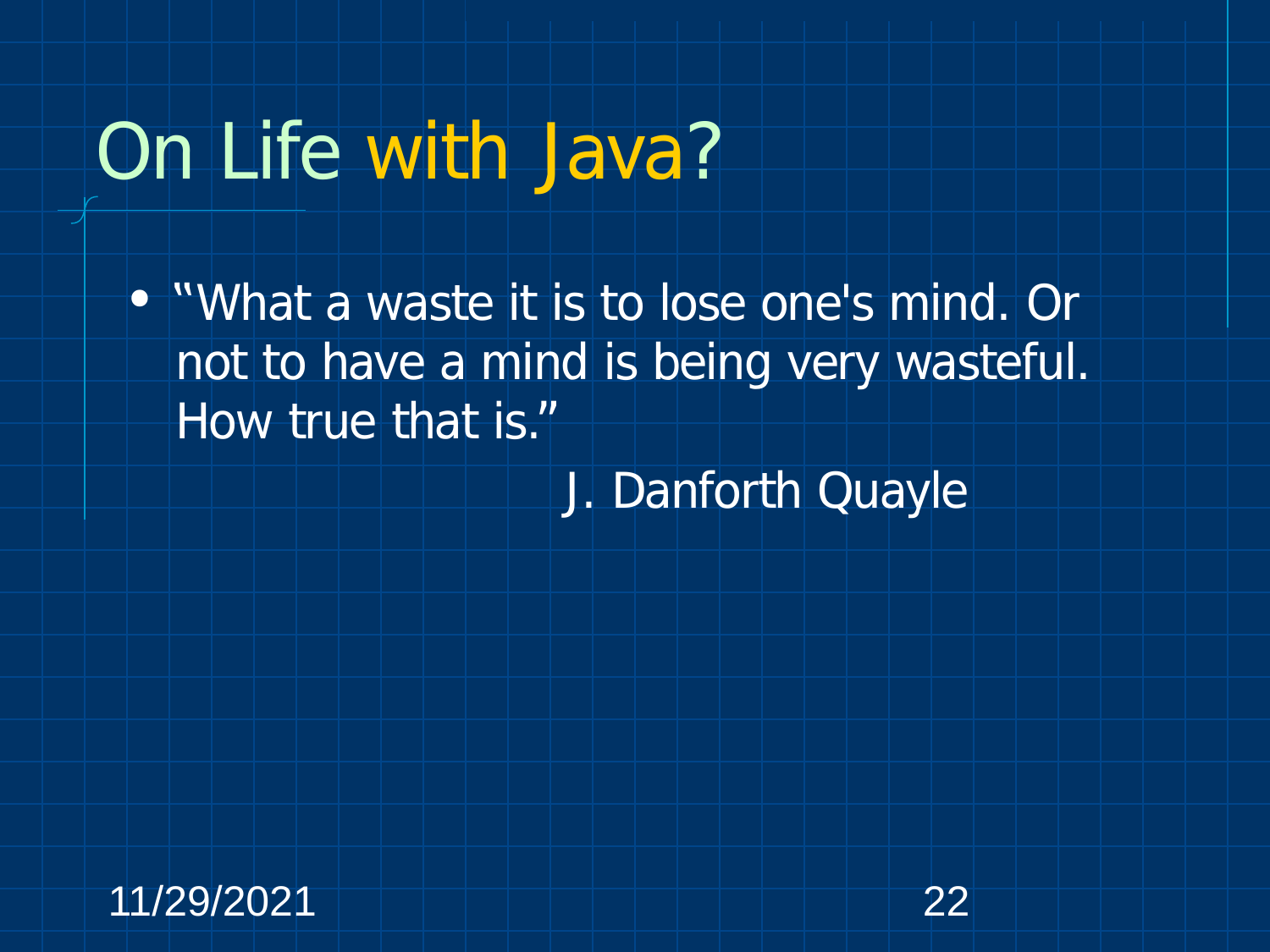

On Life with Java?
“What a waste it is to lose one's mind. Or not to have a mind is being very wasteful. How true that is.”
                            J. Danforth Quayle

11/29/2021
22